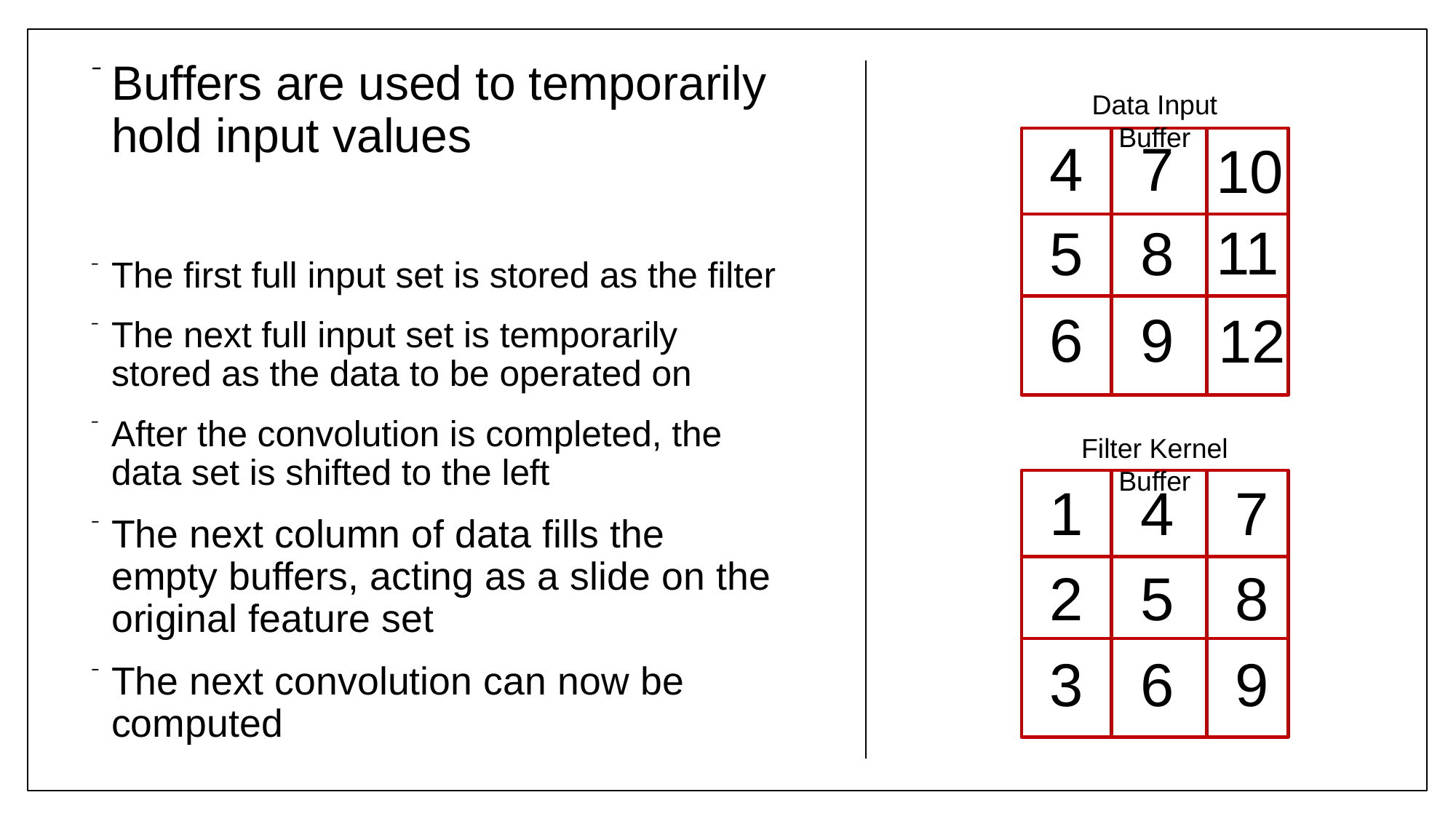

Buffers are used to temporarily hold input values

The first full input set is stored as the filter
The next full input set is temporarily stored as the data to be operated on
After the convolution is completed, the data set is shifted to the left
The next column of data fills the empty buffers, acting as a slide on the original feature set
The next convolution can now be computed
Data Input Buffer

4
7

5
8

6
9

10
11
12
Filter Kernel Buffer

1
4
7
2
5
8
3
6
9